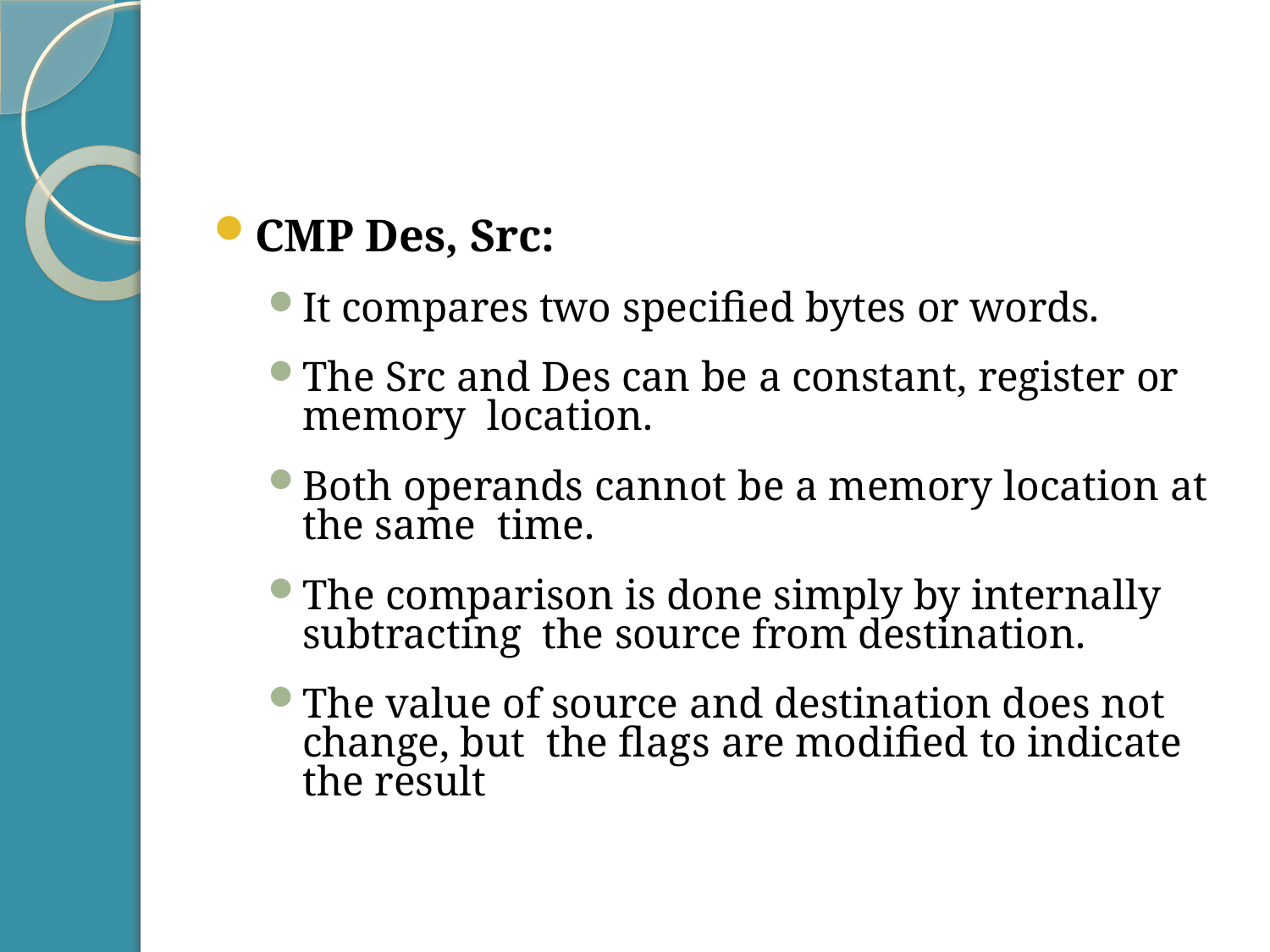

#
CMP Des, Src:
It compares two specified bytes or words.
The Src and Des can be a constant, register or memory  location.
Both operands cannot be a memory location at the same  time.
The comparison is done simply by internally subtracting  the source from destination.
The value of source and destination does not change, but  the flags are modified to indicate the result